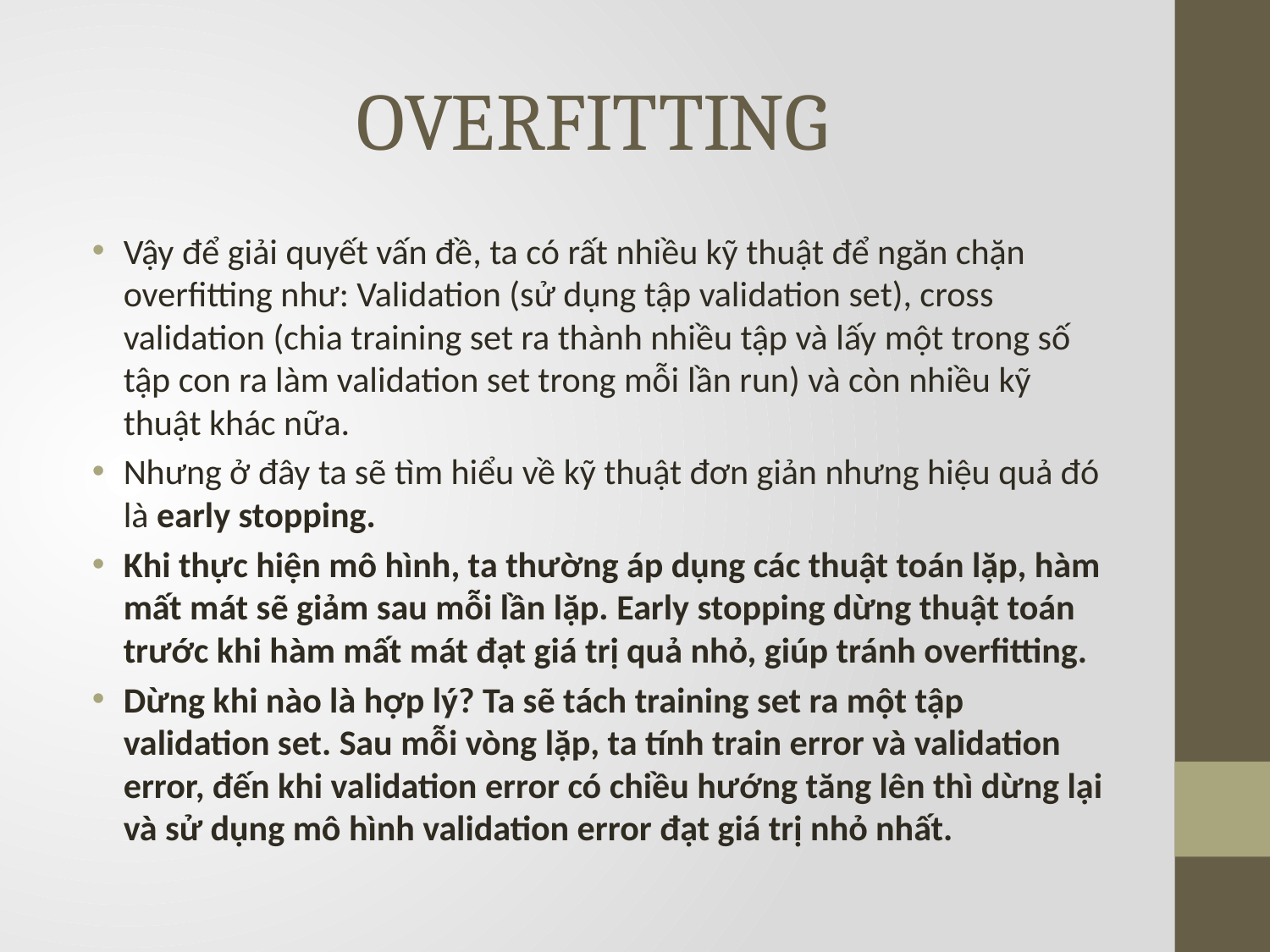

# OVERFITTING
Vậy để giải quyết vấn đề, ta có rất nhiều kỹ thuật để ngăn chặn overfitting như: Validation (sử dụng tập validation set), cross validation (chia training set ra thành nhiều tập và lấy một trong số tập con ra làm validation set trong mỗi lần run) và còn nhiều kỹ thuật khác nữa.
Nhưng ở đây ta sẽ tìm hiểu về kỹ thuật đơn giản nhưng hiệu quả đó là early stopping.
Khi thực hiện mô hình, ta thường áp dụng các thuật toán lặp, hàm mất mát sẽ giảm sau mỗi lần lặp. Early stopping dừng thuật toán trước khi hàm mất mát đạt giá trị quả nhỏ, giúp tránh overfitting.
Dừng khi nào là hợp lý? Ta sẽ tách training set ra một tập validation set. Sau mỗi vòng lặp, ta tính train error và validation error, đến khi validation error có chiều hướng tăng lên thì dừng lại và sử dụng mô hình validation error đạt giá trị nhỏ nhất.